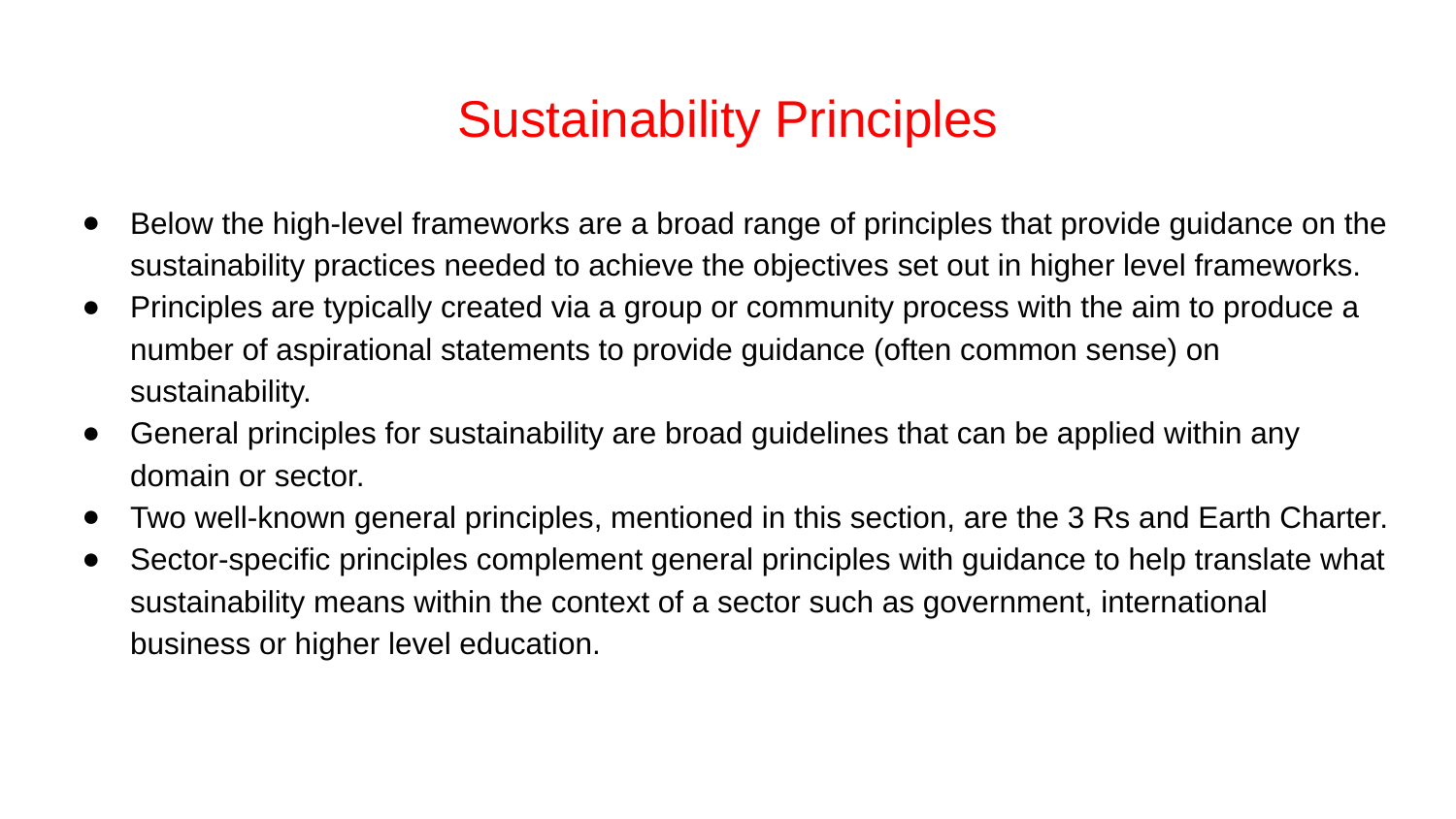

# Sustainability Principles
Below the high-level frameworks are a broad range of principles that provide guidance on the sustainability practices needed to achieve the objectives set out in higher level frameworks.
Principles are typically created via a group or community process with the aim to produce a number of aspirational statements to provide guidance (often common sense) on sustainability.
General principles for sustainability are broad guidelines that can be applied within any domain or sector.
Two well-known general principles, mentioned in this section, are the 3 Rs and Earth Charter.
Sector-specific principles complement general principles with guidance to help translate what sustainability means within the context of a sector such as government, international business or higher level education.